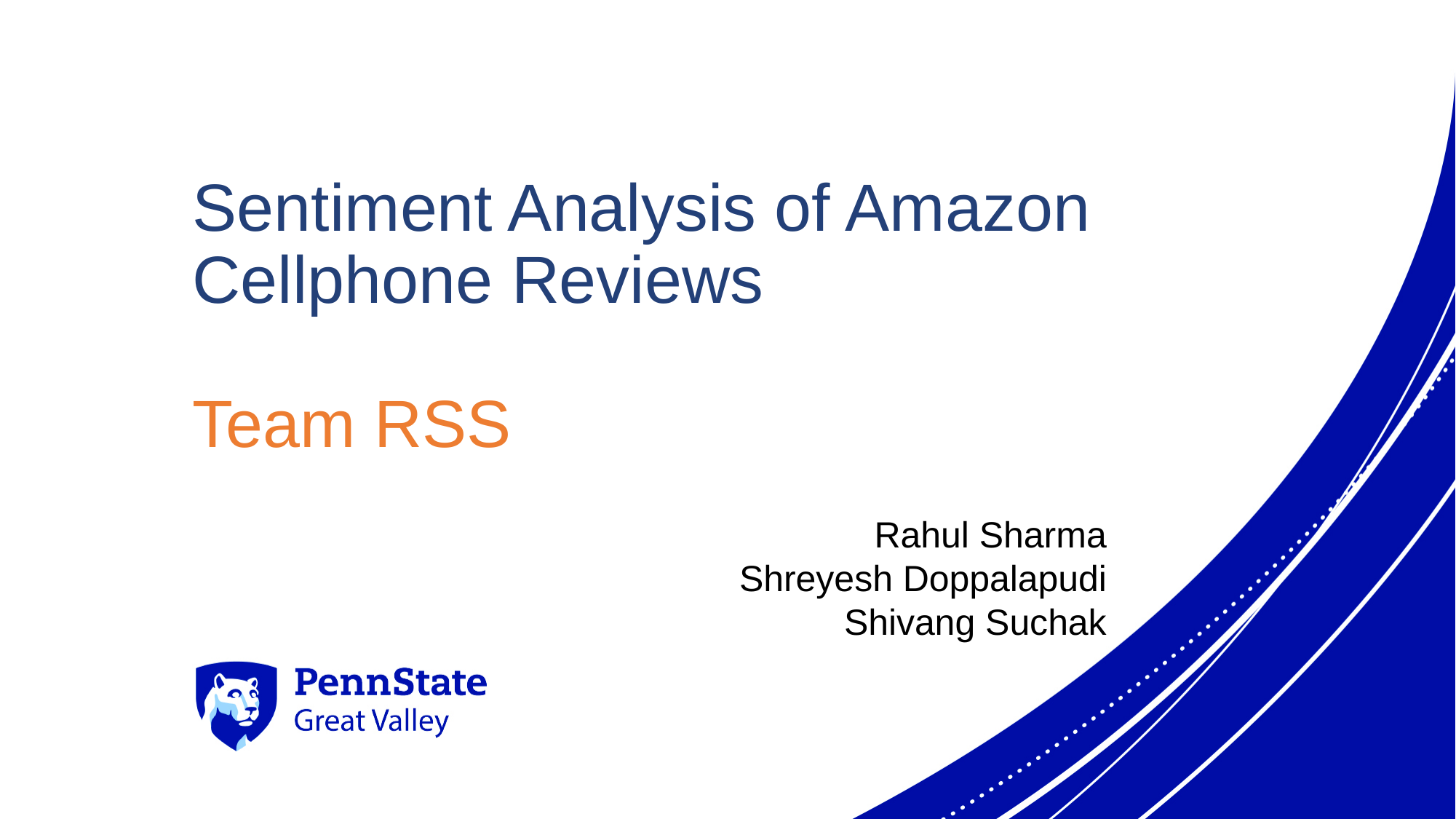

# Sentiment Analysis of Amazon Cellphone Reviews Team RSS
Rahul Sharma
Shreyesh Doppalapudi
Shivang Suchak